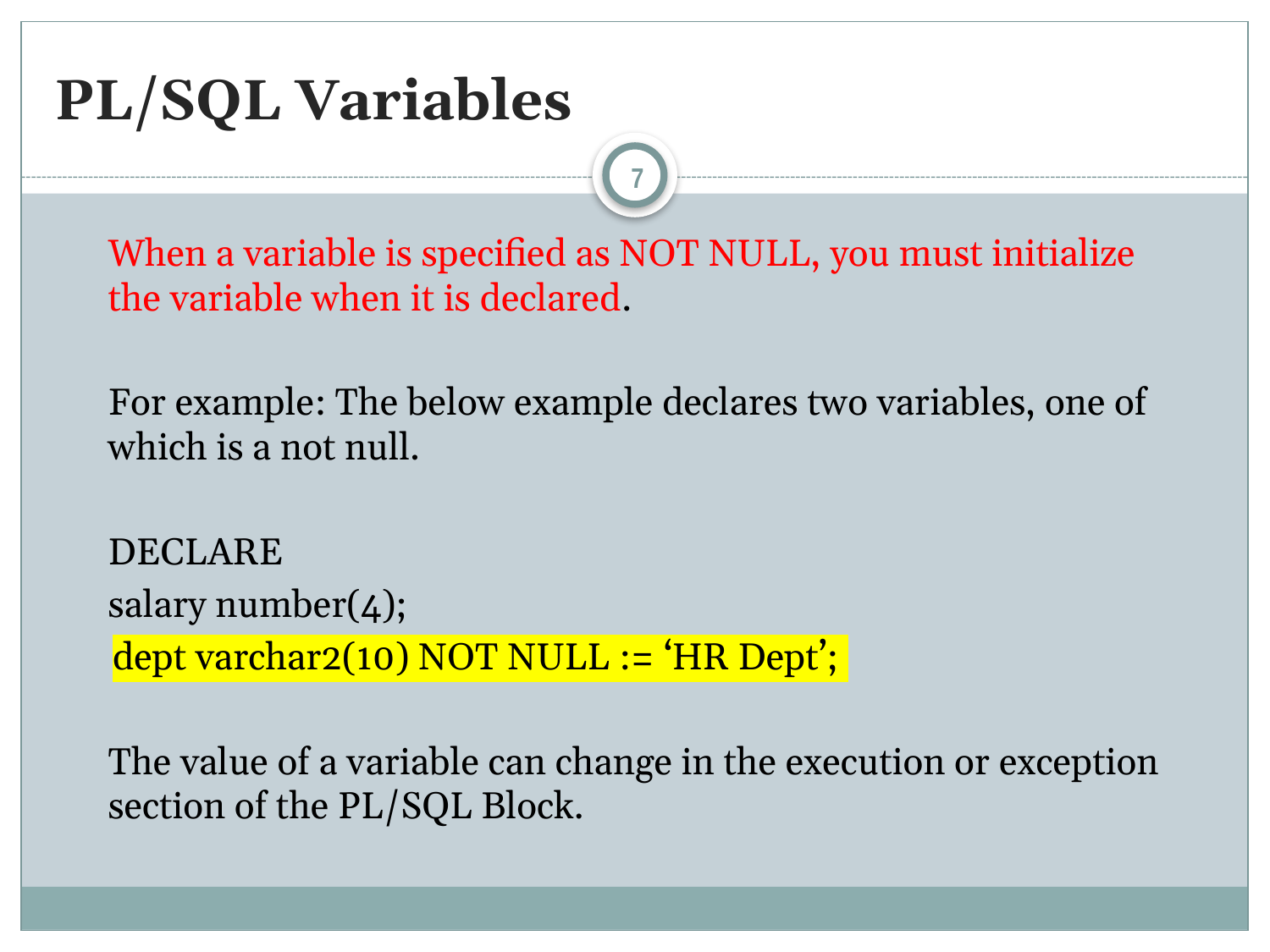

# PL/SQL Variables
7
	When a variable is specified as NOT NULL, you must initialize the variable when it is declared.

	For example: The below example declares two variables, one of which is a not null.

	DECLARE
	salary number(4);
    dept varchar2(10) NOT NULL := ‘HR Dept’;

	The value of a variable can change in the execution or exception section of the PL/SQL Block.